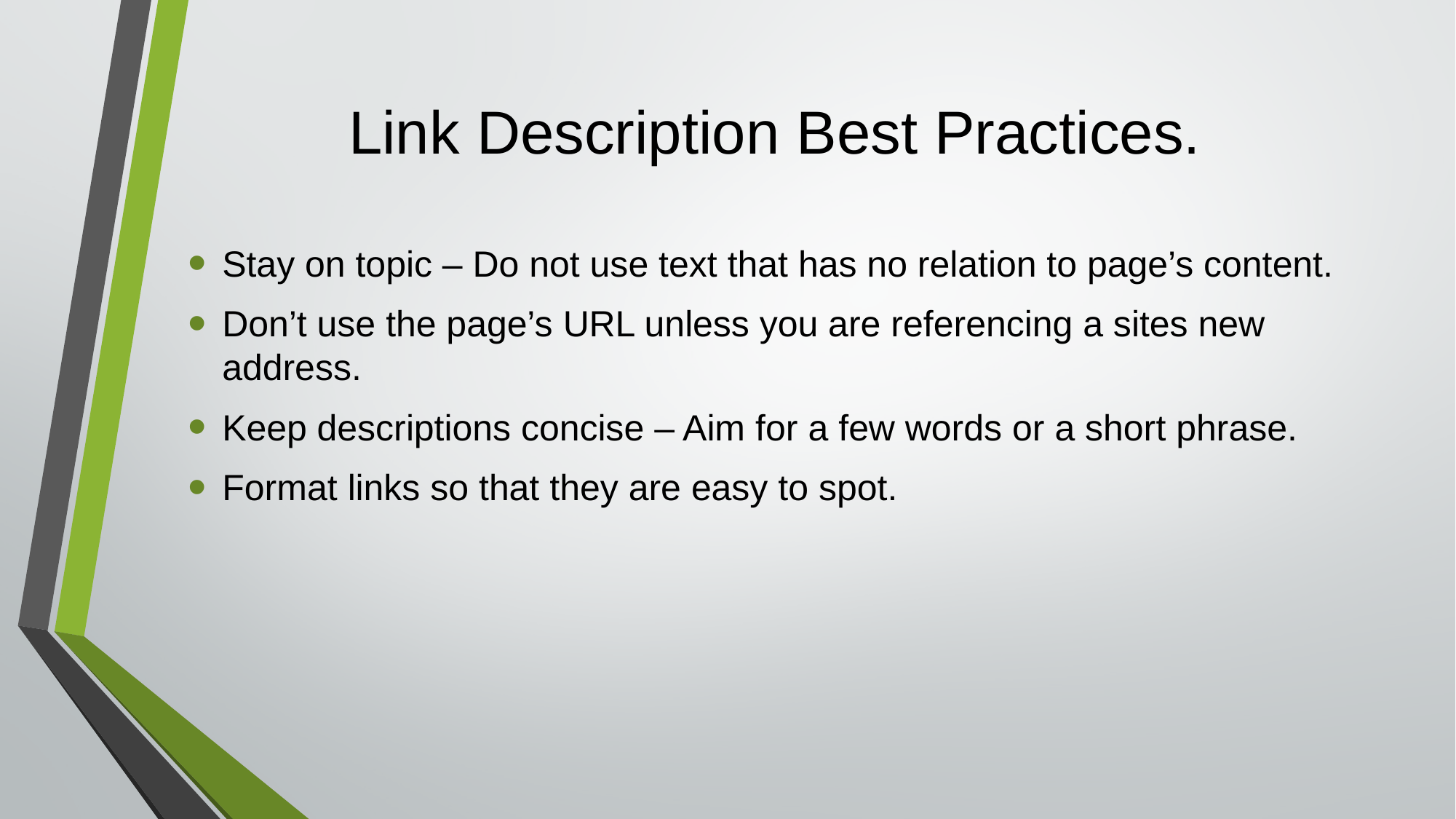

# Link Description Best Practices.
Stay on topic – Do not use text that has no relation to page’s content.
Don’t use the page’s URL unless you are referencing a sites new address.
Keep descriptions concise – Aim for a few words or a short phrase.
Format links so that they are easy to spot.